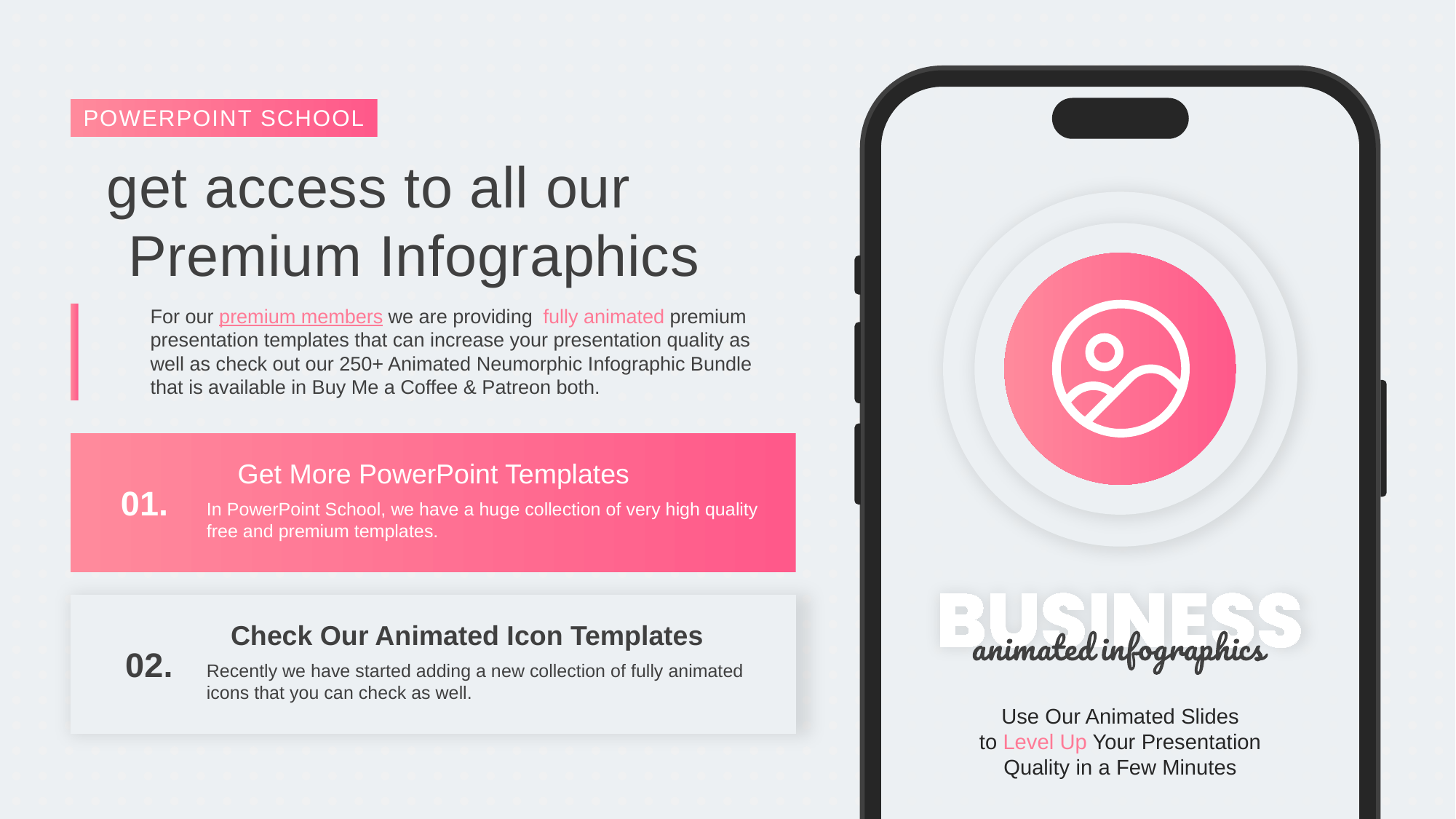

Use Our Animated Slides
to Level Up Your Presentation
Quality in a Few Minutes
POWERPOINT SCHOOL

get access to all our
Premium Infographics
For our premium members we are providing  fully animated premium
presentation templates that can increase your presentation quality as
well as check out our 250+ Animated Neumorphic Infographic Bundle
that is available in Buy Me a Coffee & Patreon both.

Get More PowerPoint Templates
In PowerPoint School, we have a huge collection of very high quality free and premium templates.
01.

Check Our Animated Icon Templates
Recently we have started adding a new collection of fully animated icons that you can check as well.
02.